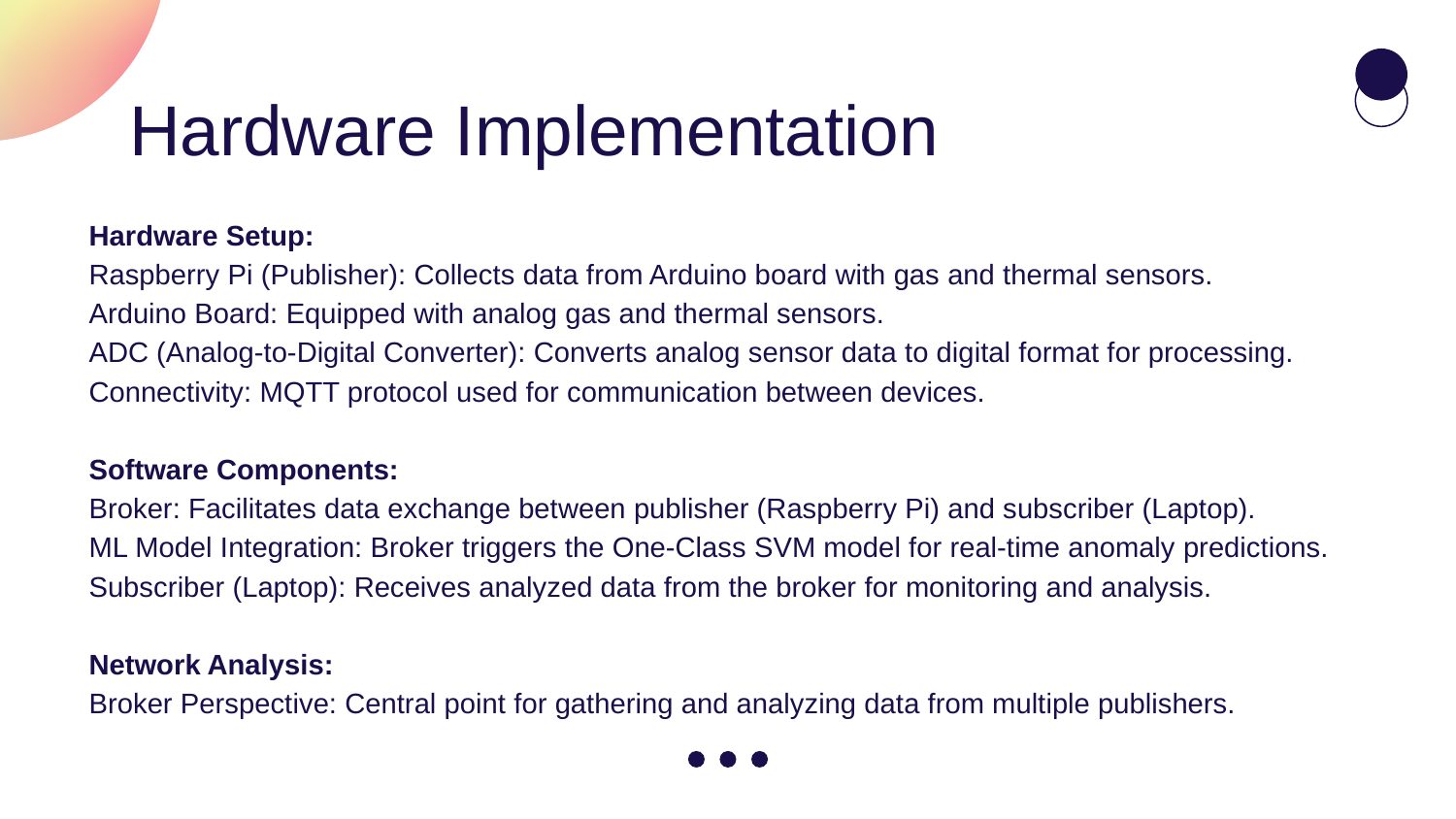

# Hardware Implementation
Hardware Setup:
Raspberry Pi (Publisher): Collects data from Arduino board with gas and thermal sensors.
Arduino Board: Equipped with analog gas and thermal sensors.
ADC (Analog-to-Digital Converter): Converts analog sensor data to digital format for processing.
Connectivity: MQTT protocol used for communication between devices.

Software Components:
Broker: Facilitates data exchange between publisher (Raspberry Pi) and subscriber (Laptop).
ML Model Integration: Broker triggers the One-Class SVM model for real-time anomaly predictions.
Subscriber (Laptop): Receives analyzed data from the broker for monitoring and analysis.

Network Analysis:
Broker Perspective: Central point for gathering and analyzing data from multiple publishers.